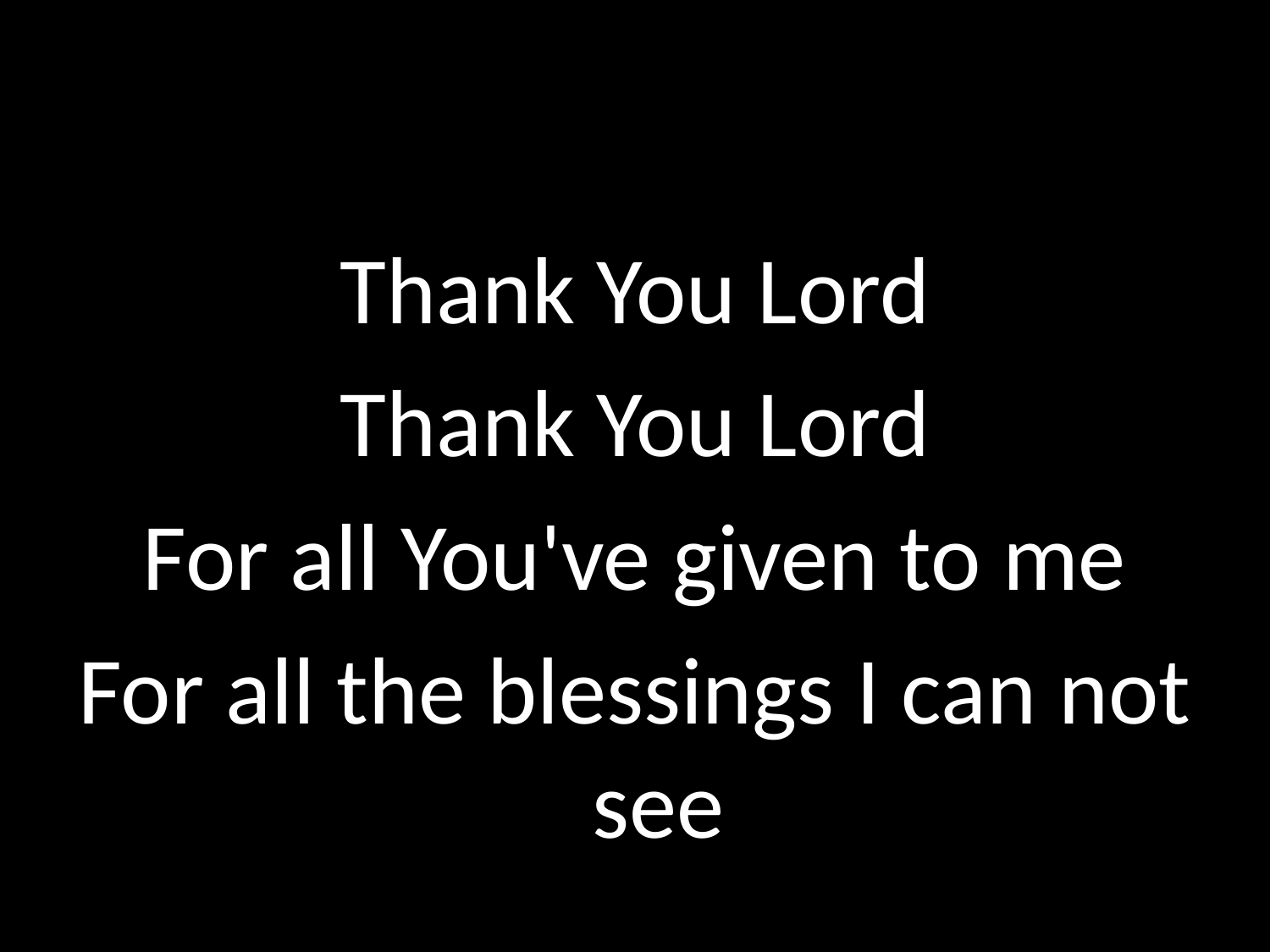

#
Thank You Lord
Thank You Lord
For all You've given to me
For all the blessings I can not see